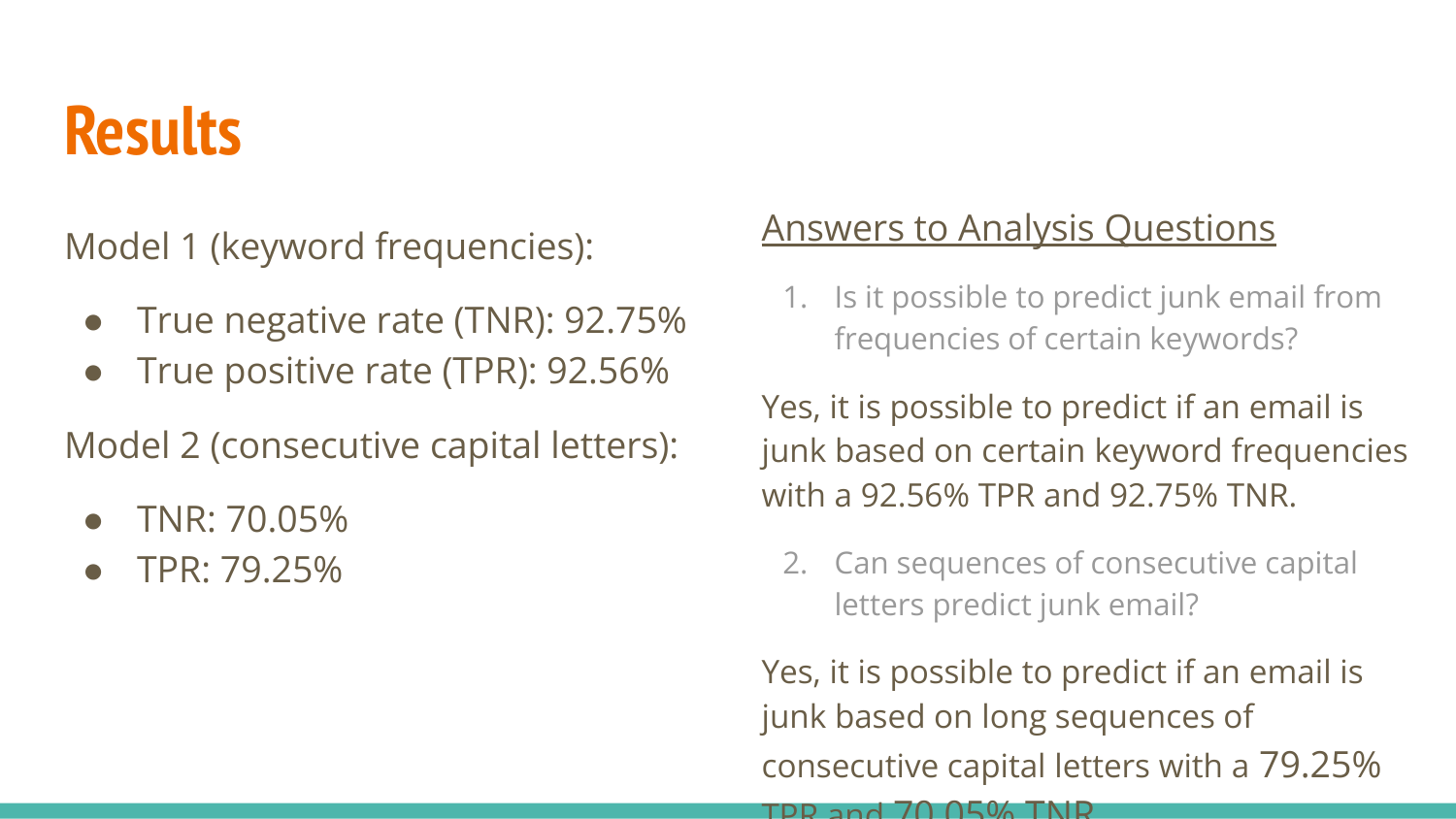

# Results
Answers to Analysis Questions
Is it possible to predict junk email from frequencies of certain keywords?
Yes, it is possible to predict if an email is junk based on certain keyword frequencies with a 92.56% TPR and 92.75% TNR.
Can sequences of consecutive capital letters predict junk email?
Yes, it is possible to predict if an email is junk based on long sequences of consecutive capital letters with a 79.25% TPR and 70.05% TNR.

Model 1 (keyword frequencies):
True negative rate (TNR): 92.75%
True positive rate (TPR): 92.56%
Model 2 (consecutive capital letters):
TNR: 70.05%
TPR: 79.25%